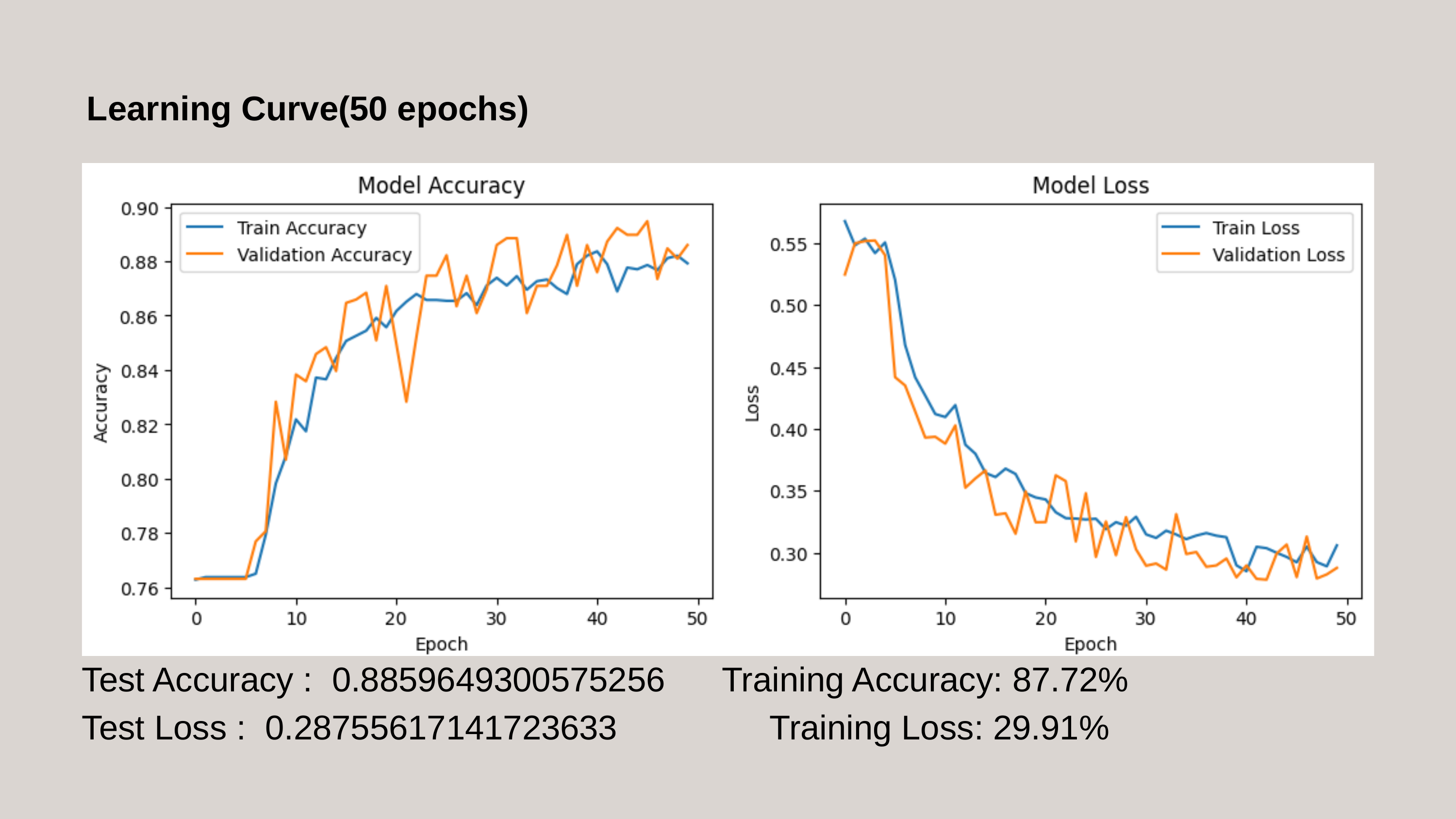

Learning Curve(50 epochs)

Test Accuracy :  0.8859649300575256      Training Accuracy: 87.72%
Test Loss :  0.28755617141723633                Training Loss: 29.91%